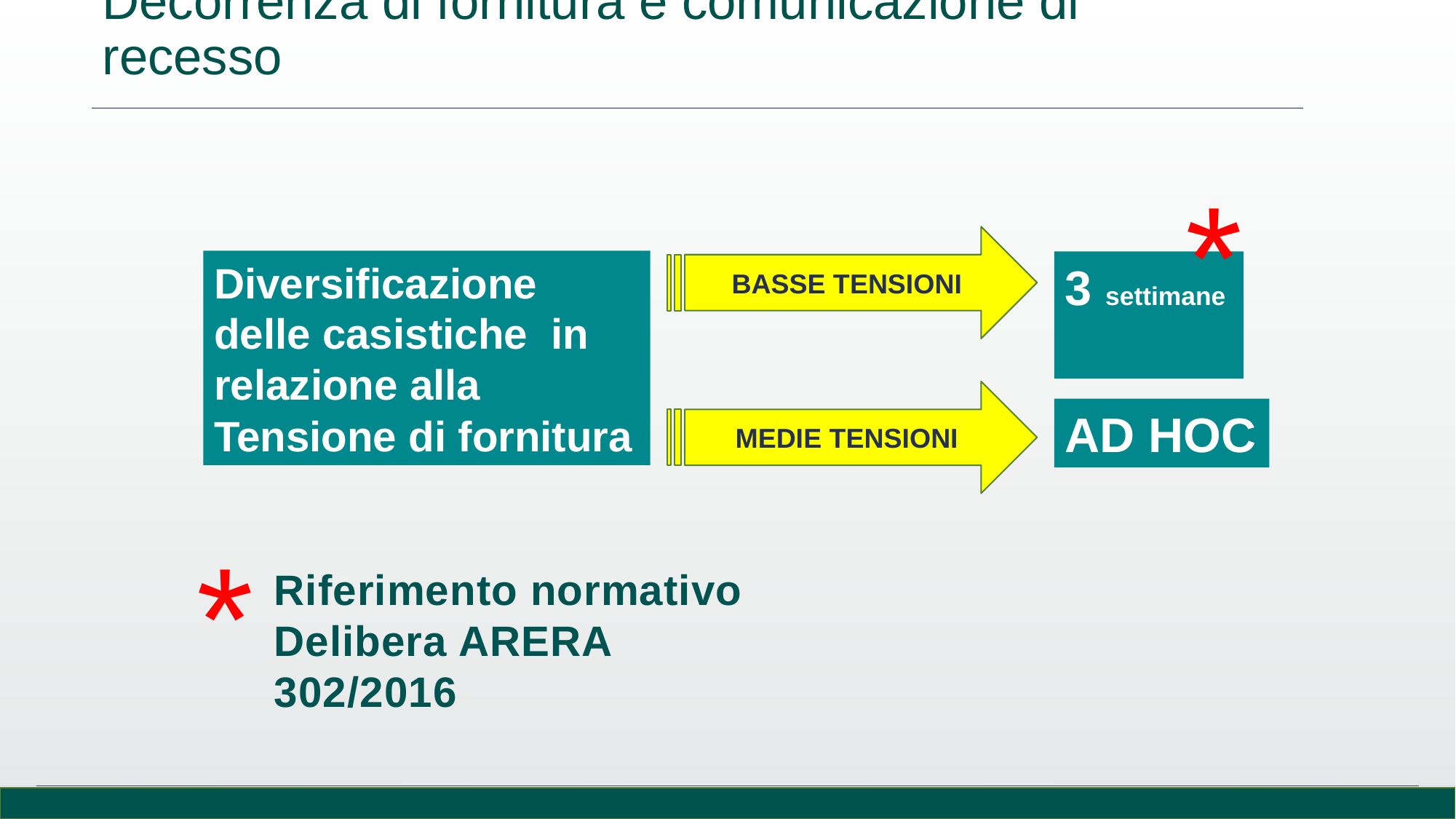

Decorrenza di fornitura e comunicazione di recesso
*
BASSE TENSIONI
Diversificazione delle casistiche  in relazione alla Tensione di fornitura
3 settimane
MEDIE TENSIONI
AD HOC
*
Riferimento normativo Delibera ARERA 302/2016